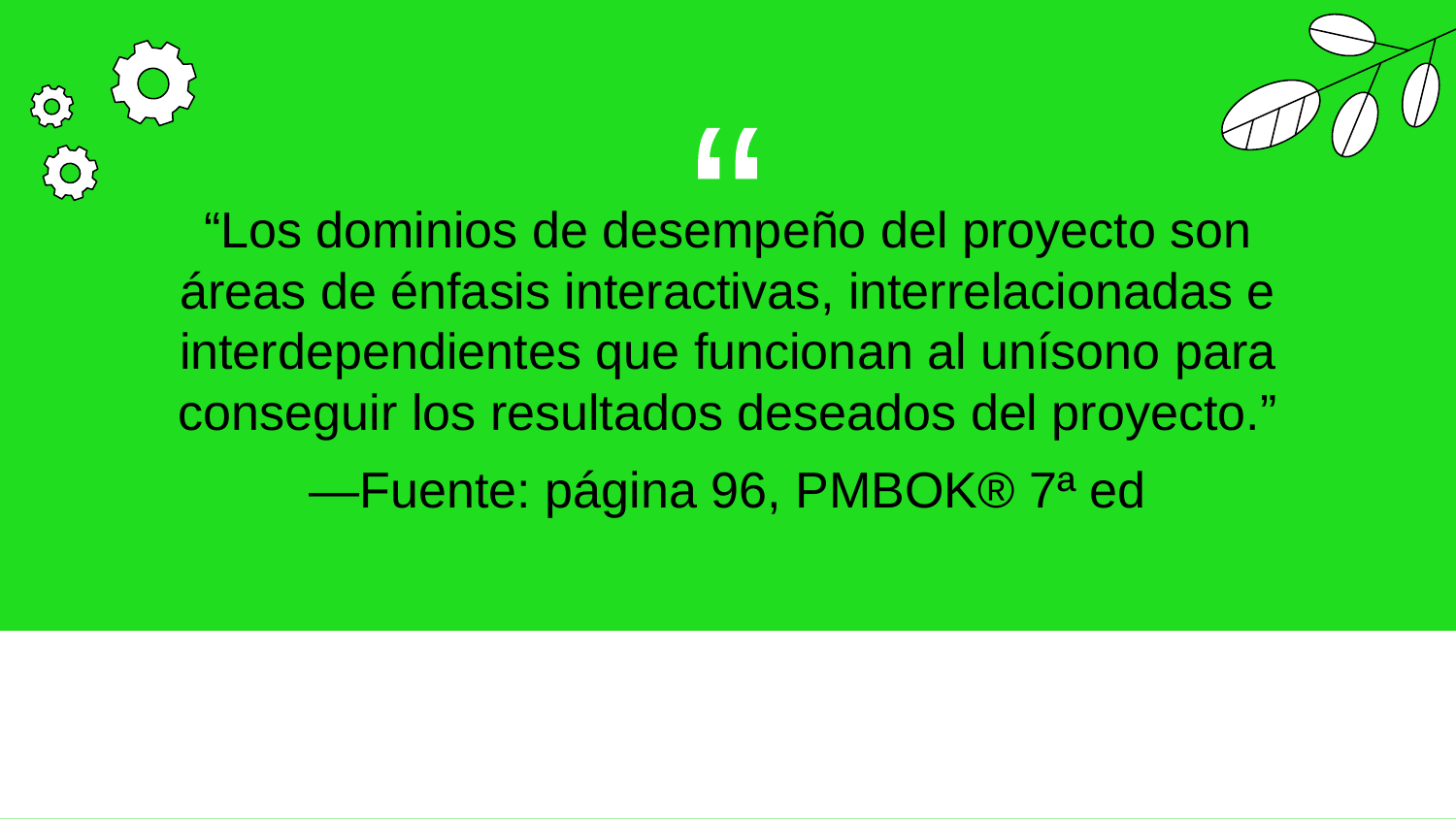

ʻ
ʻ
“Los dominios de desempeño del proyecto son áreas de énfasis interactivas, interrelacionadas e interdependientes que funcionan al unísono para conseguir los resultados deseados del proyecto.”
# —Fuente: página 96, PMBOK® 7ª ed